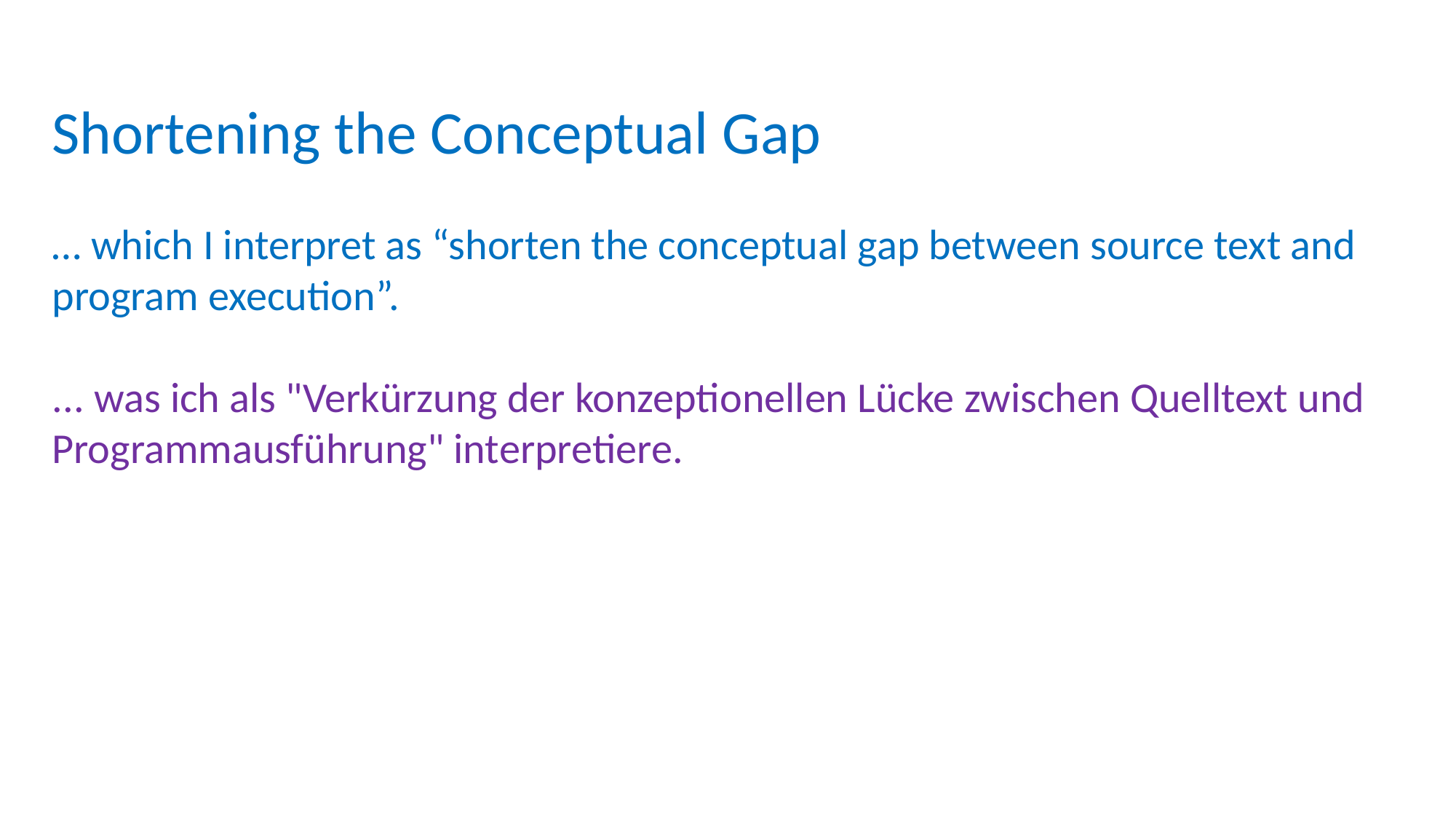

Shortening the Conceptual Gap

… which I interpret as “shorten the conceptual gap between source text and program execution”.

... was ich als "Verkürzung der konzeptionellen Lücke zwischen Quelltext und Programmausführung" interpretiere.